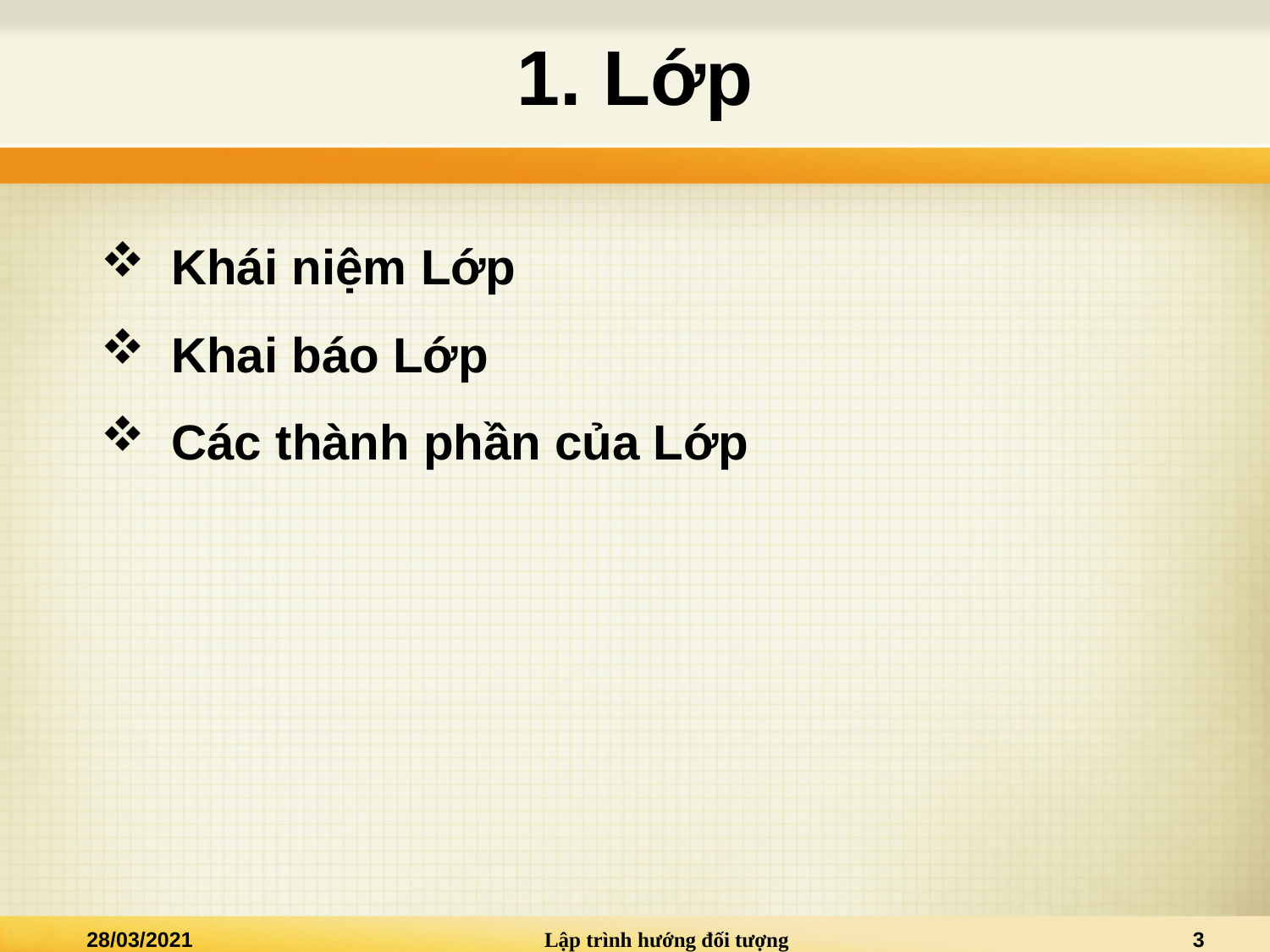

# 1. Lớp
Khái niệm Lớp
Khai báo Lớp
Các thành phần của Lớp
28/03/2021
Lập trình hướng đối tượng
3